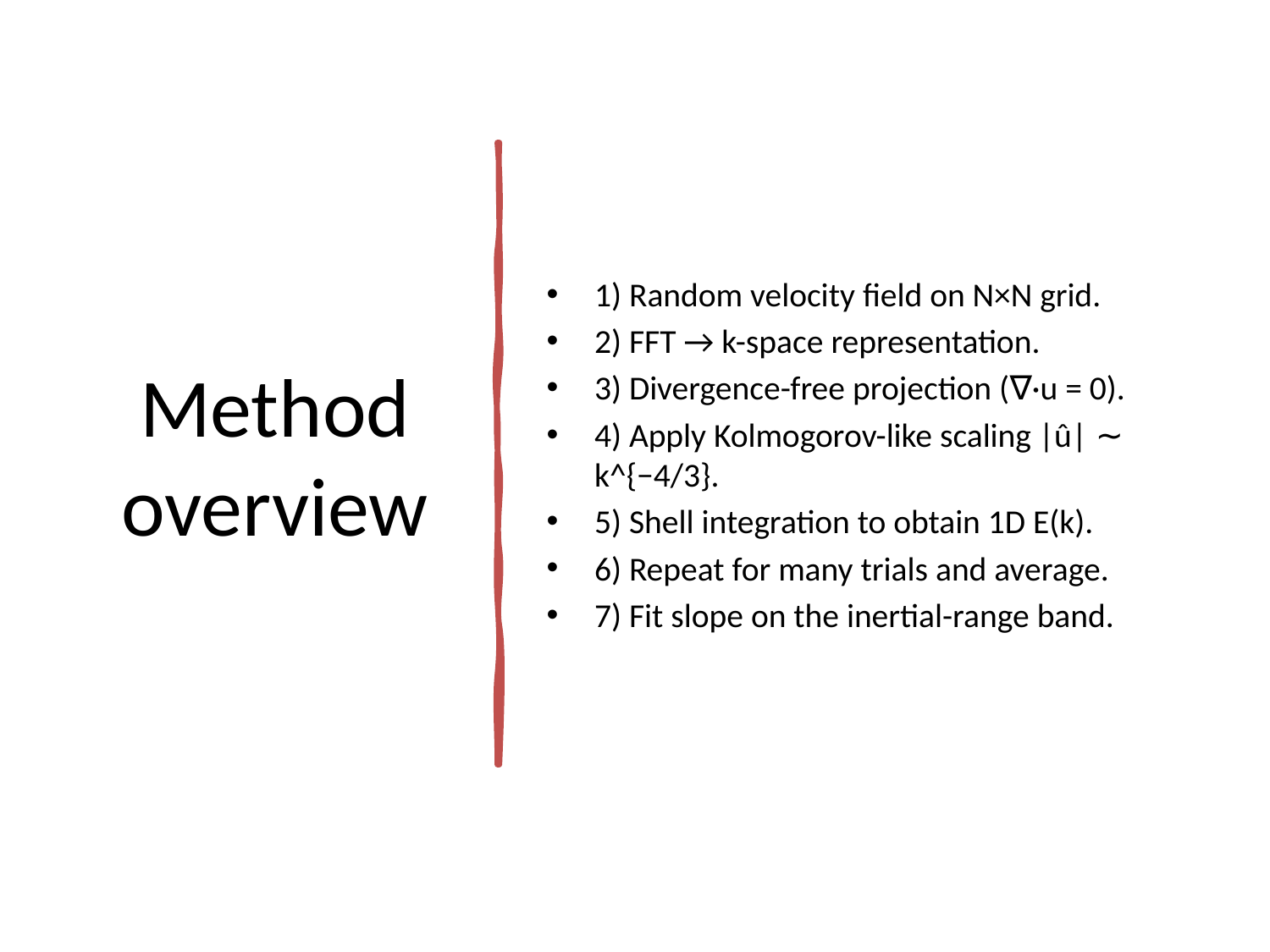

# Method overview
1) Random velocity field on N×N grid.
2) FFT → k-space representation.
3) Divergence-free projection (∇·u = 0).
4) Apply Kolmogorov-like scaling |û| ∼ k^{−4/3}.
5) Shell integration to obtain 1D E(k).
6) Repeat for many trials and average.
7) Fit slope on the inertial-range band.